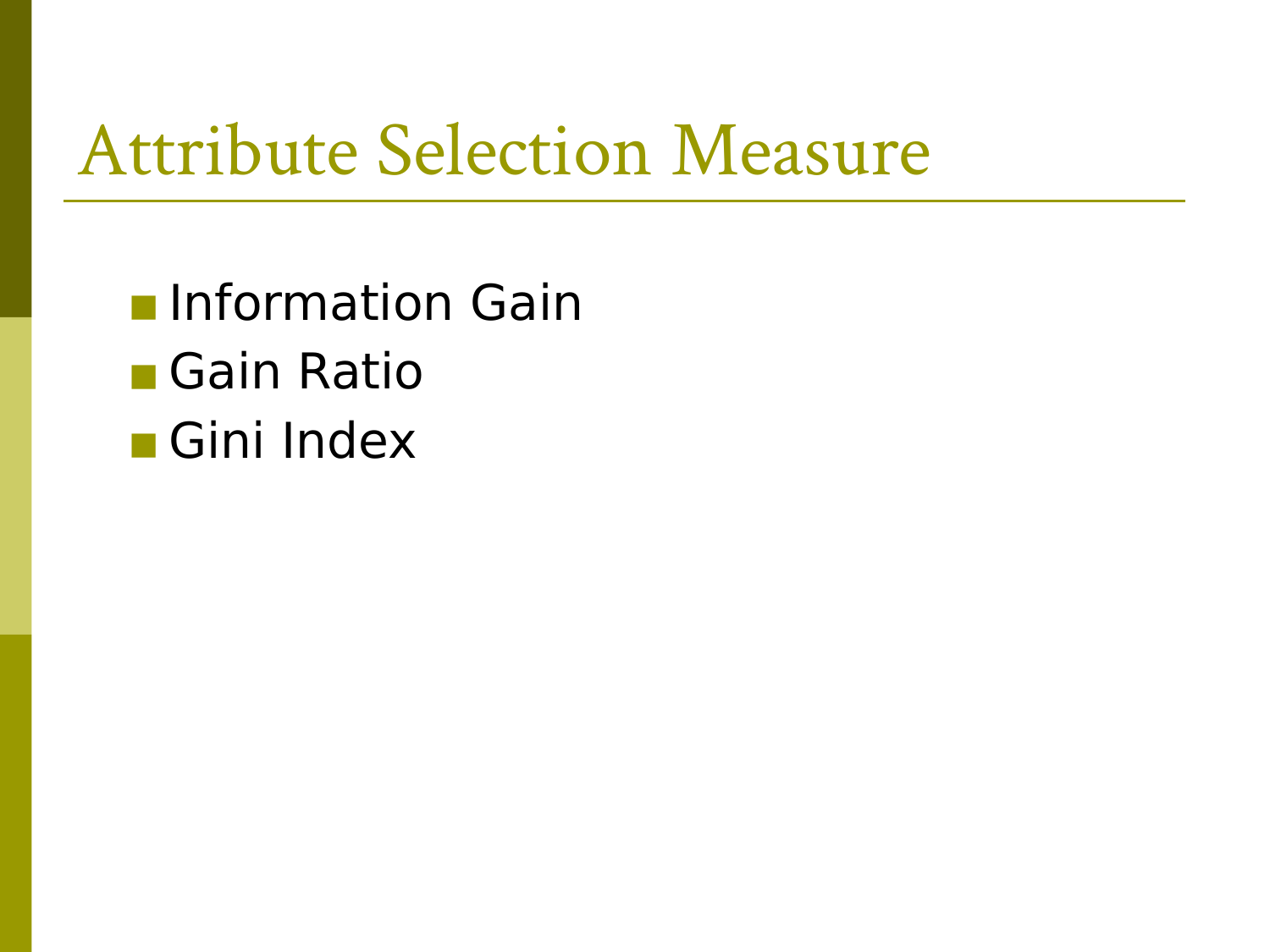

# Attribute Selection Measure
Information Gain
Gain Ratio
Gini Index